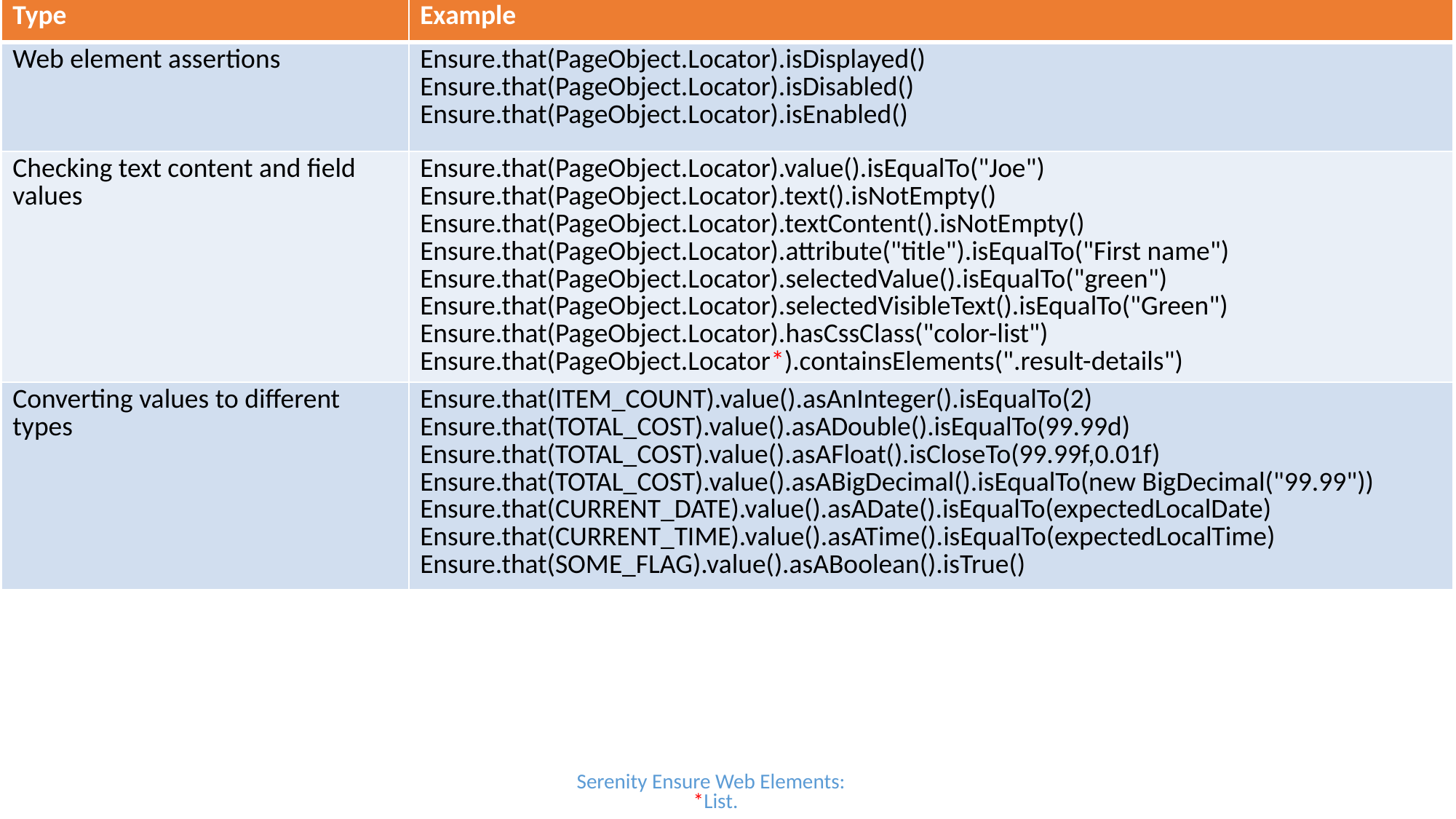

| Type | Example |
| --- | --- |
| Web element assertions | Ensure.that(PageObject.Locator).isDisplayed() Ensure.that(PageObject.Locator).isDisabled() Ensure.that(PageObject.Locator).isEnabled() |
| Checking text content and field values | Ensure.that(PageObject.Locator).value().isEqualTo("Joe") Ensure.that(PageObject.Locator).text().isNotEmpty() Ensure.that(PageObject.Locator).textContent().isNotEmpty() Ensure.that(PageObject.Locator).attribute("title").isEqualTo("First name") Ensure.that(PageObject.Locator).selectedValue().isEqualTo("green") Ensure.that(PageObject.Locator).selectedVisibleText().isEqualTo("Green") Ensure.that(PageObject.Locator).hasCssClass("color-list") Ensure.that(PageObject.Locator\*).containsElements(".result-details") |
| Converting values to different types | Ensure.that(ITEM\_COUNT).value().asAnInteger().isEqualTo(2) Ensure.that(TOTAL\_COST).value().asADouble().isEqualTo(99.99d) Ensure.that(TOTAL\_COST).value().asAFloat().isCloseTo(99.99f,0.01f) Ensure.that(TOTAL\_COST).value().asABigDecimal().isEqualTo(new BigDecimal("99.99")) Ensure.that(CURRENT\_DATE).value().asADate().isEqualTo(expectedLocalDate) Ensure.that(CURRENT\_TIME).value().asATime().isEqualTo(expectedLocalTime) Ensure.that(SOME\_FLAG).value().asABoolean().isTrue() |
#
Serenity Ensure Web Elements:
 *List.